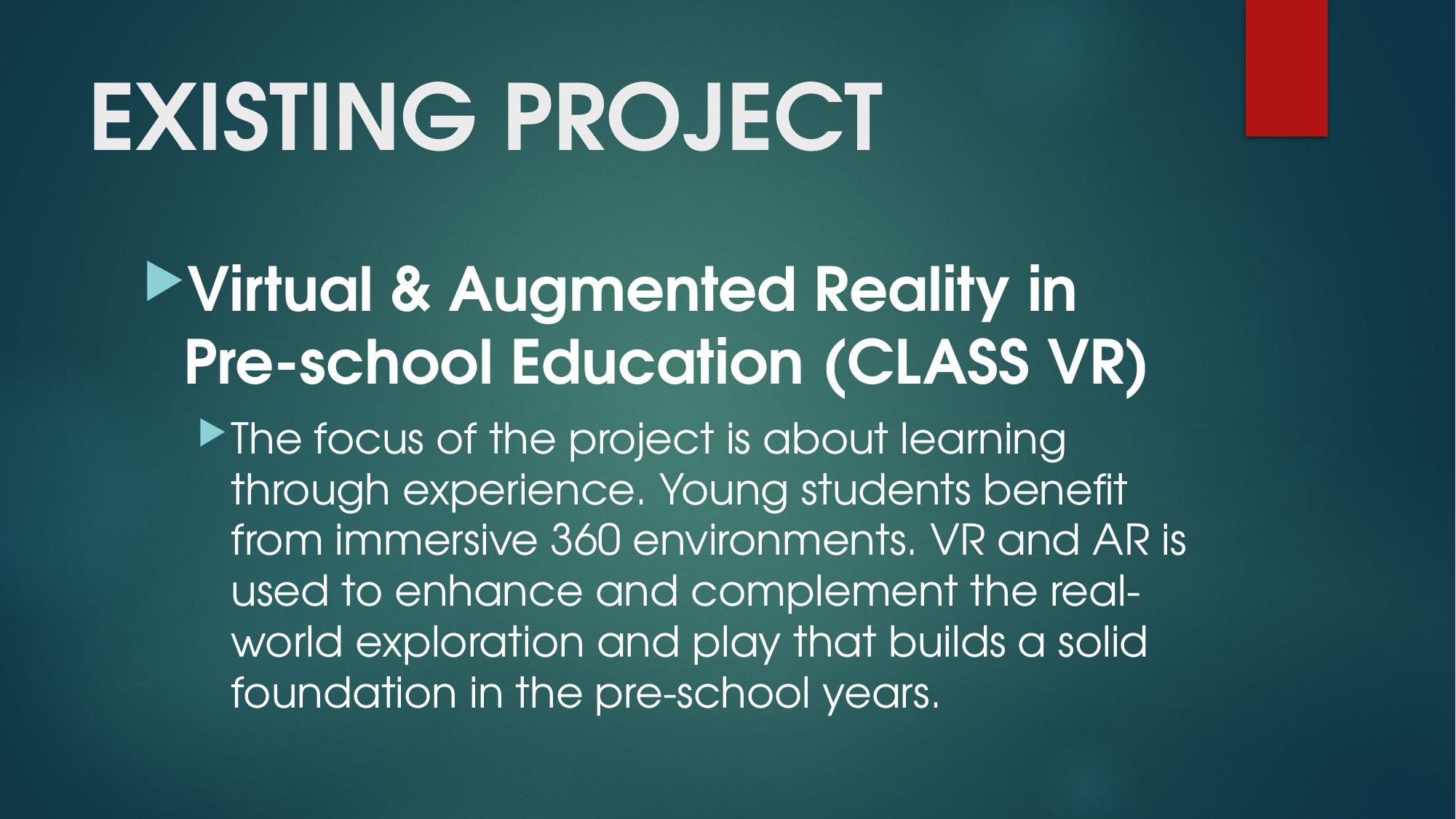

# EXISTING PROJECT
Virtual & Augmented Reality in Pre-school Education (CLASS VR)
The focus of the project is about learning through experience. Young students benefit from immersive 360 environments. VR and AR is used to enhance and complement the real-world exploration and play that builds a solid foundation in the pre-school years.